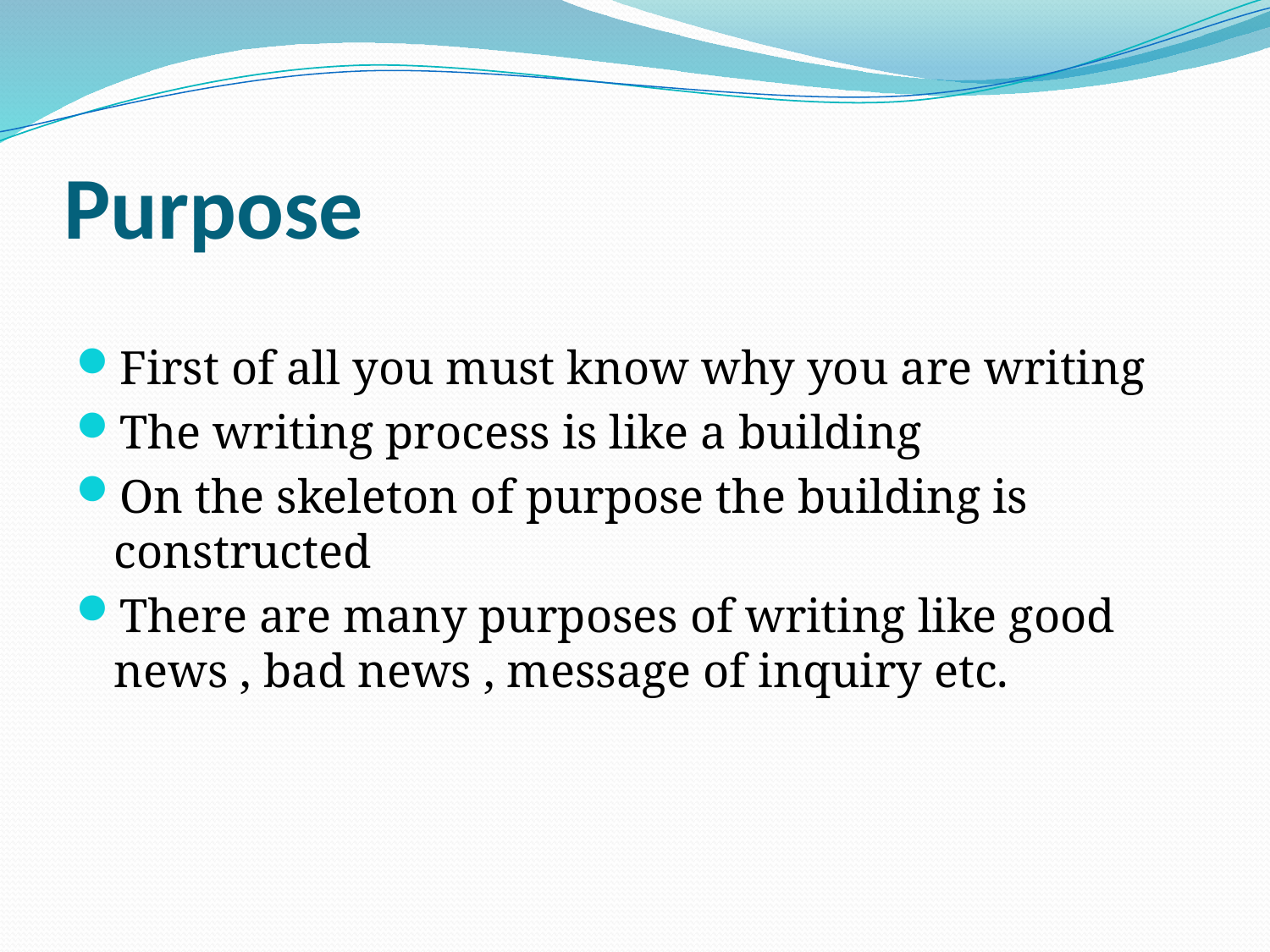

# Purpose

First of all you must know why you are writing
The writing process is like a building
On the skeleton of purpose the building is constructed
There are many purposes of writing like good news , bad news , message of inquiry etc.